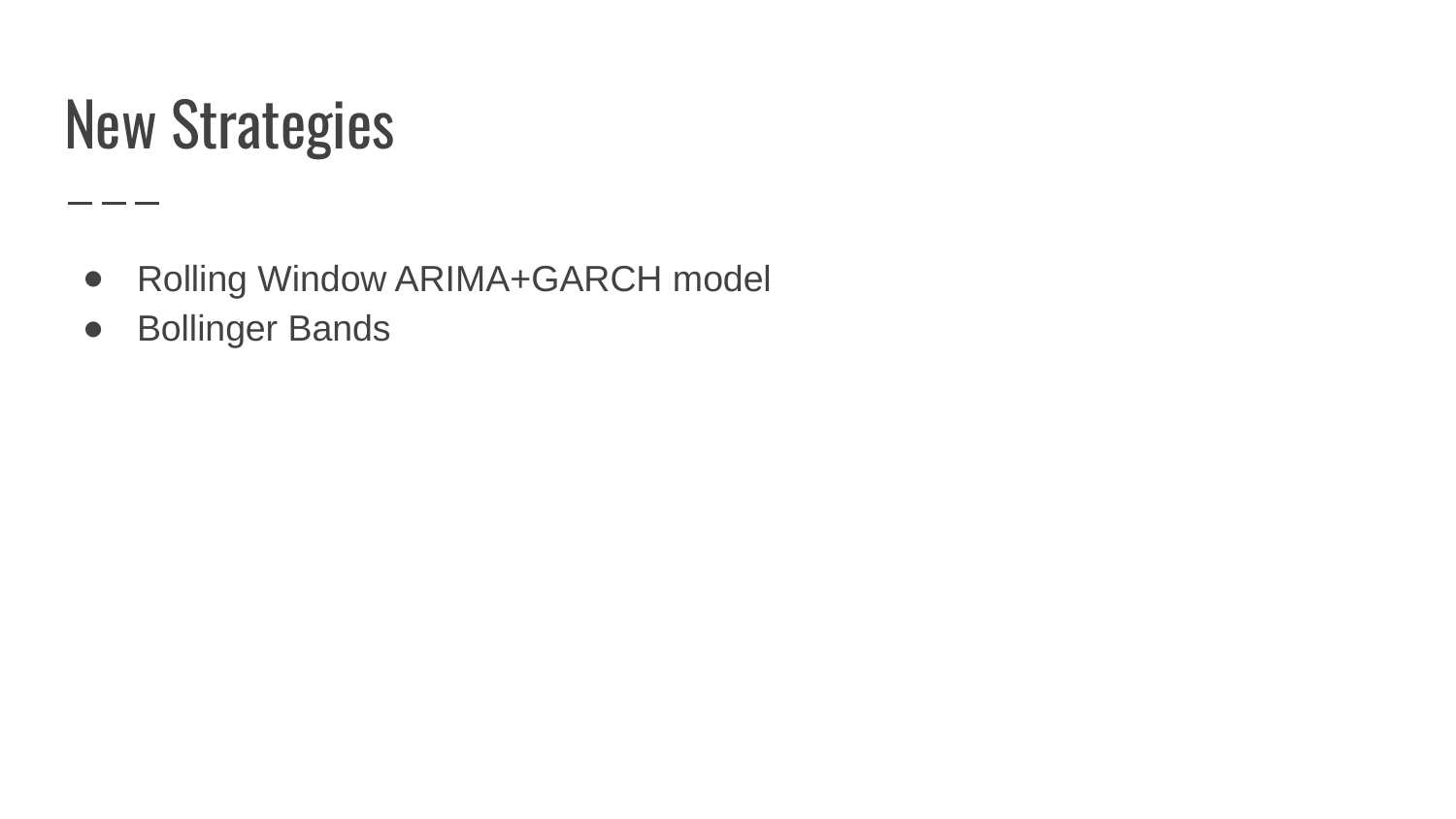

# New Strategies
Rolling Window ARIMA+GARCH model
Bollinger Bands